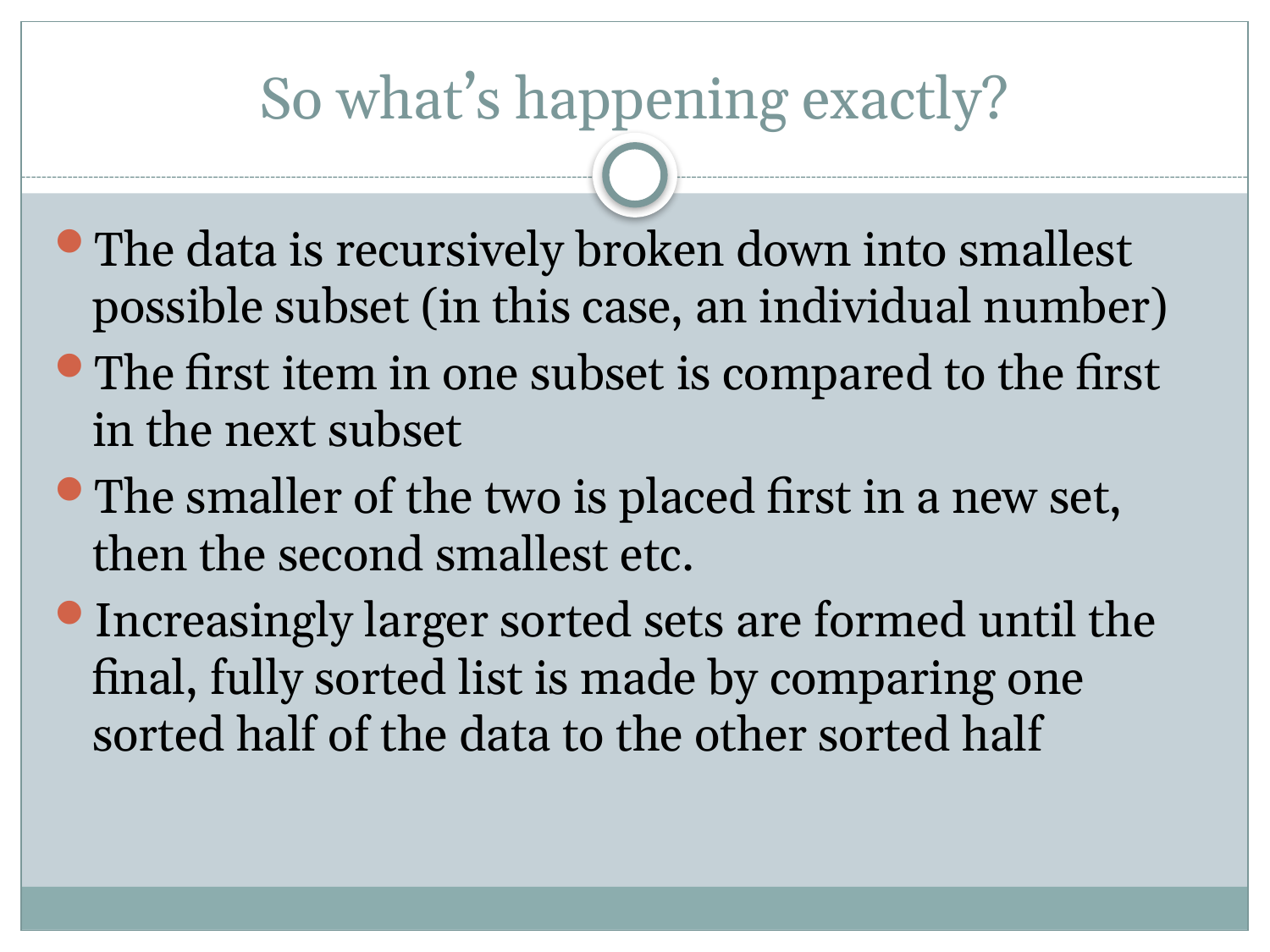

# So what’s happening exactly?
The data is recursively broken down into smallest possible subset (in this case, an individual number)
The first item in one subset is compared to the first in the next subset
The smaller of the two is placed first in a new set, then the second smallest etc.
Increasingly larger sorted sets are formed until the final, fully sorted list is made by comparing one sorted half of the data to the other sorted half